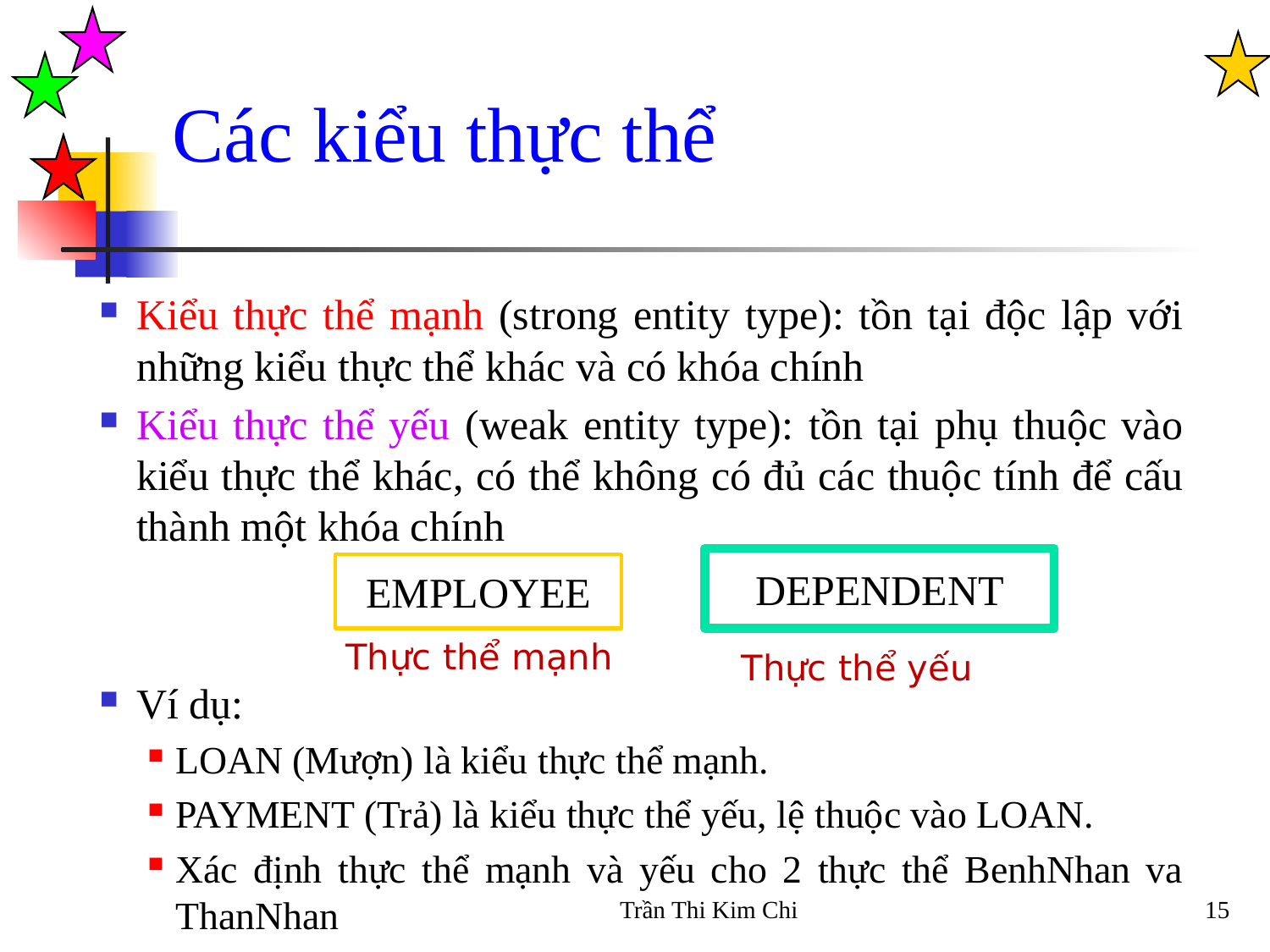

Các kiểu thực thể
Kiểu thực thể mạnh (strong entity type): tồn tại độc lập với những kiểu thực thể khác và có khóa chính
Kiểu thực thể yếu (weak entity type): tồn tại phụ thuộc vào kiểu thực thể khác, có thể không có đủ các thuộc tính để cấu thành một khóa chính

Ví dụ:
LOAN (Mượn) là kiểu thực thể mạnh.
PAYMENT (Trả) là kiểu thực thể yếu, lệ thuộc vào LOAN.
Xác định thực thể mạnh và yếu cho 2 thực thể BenhNhan va ThanNhan
DEPENDENT
EMPLOYEE
Thực thể mạnh
Thực thể yếu
Trần Thi Kim Chi
15